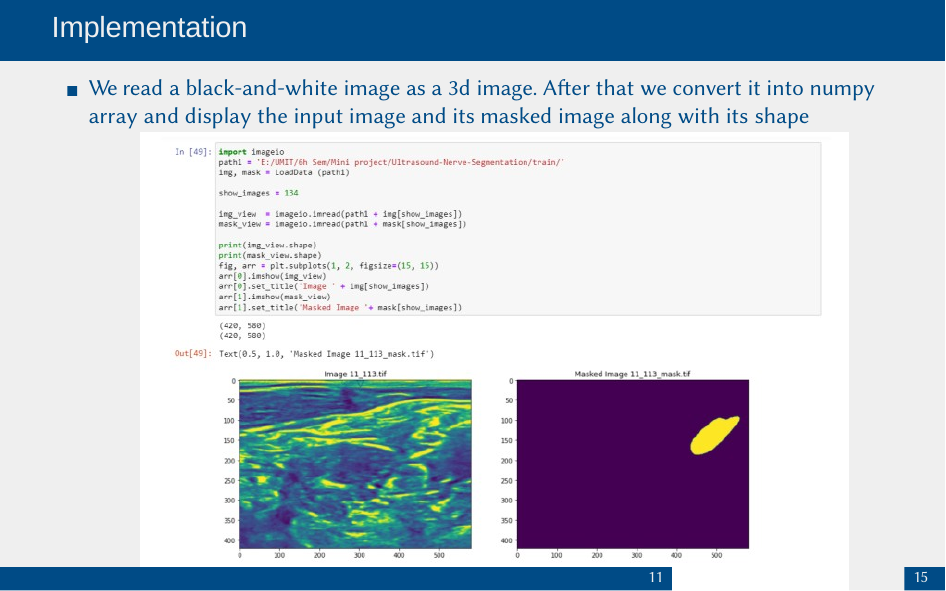

# Implementation
We read a black-and-white image as a 3d image. After that we convert it into numpy  array and display the input image and its masked image along with its shape

11
15